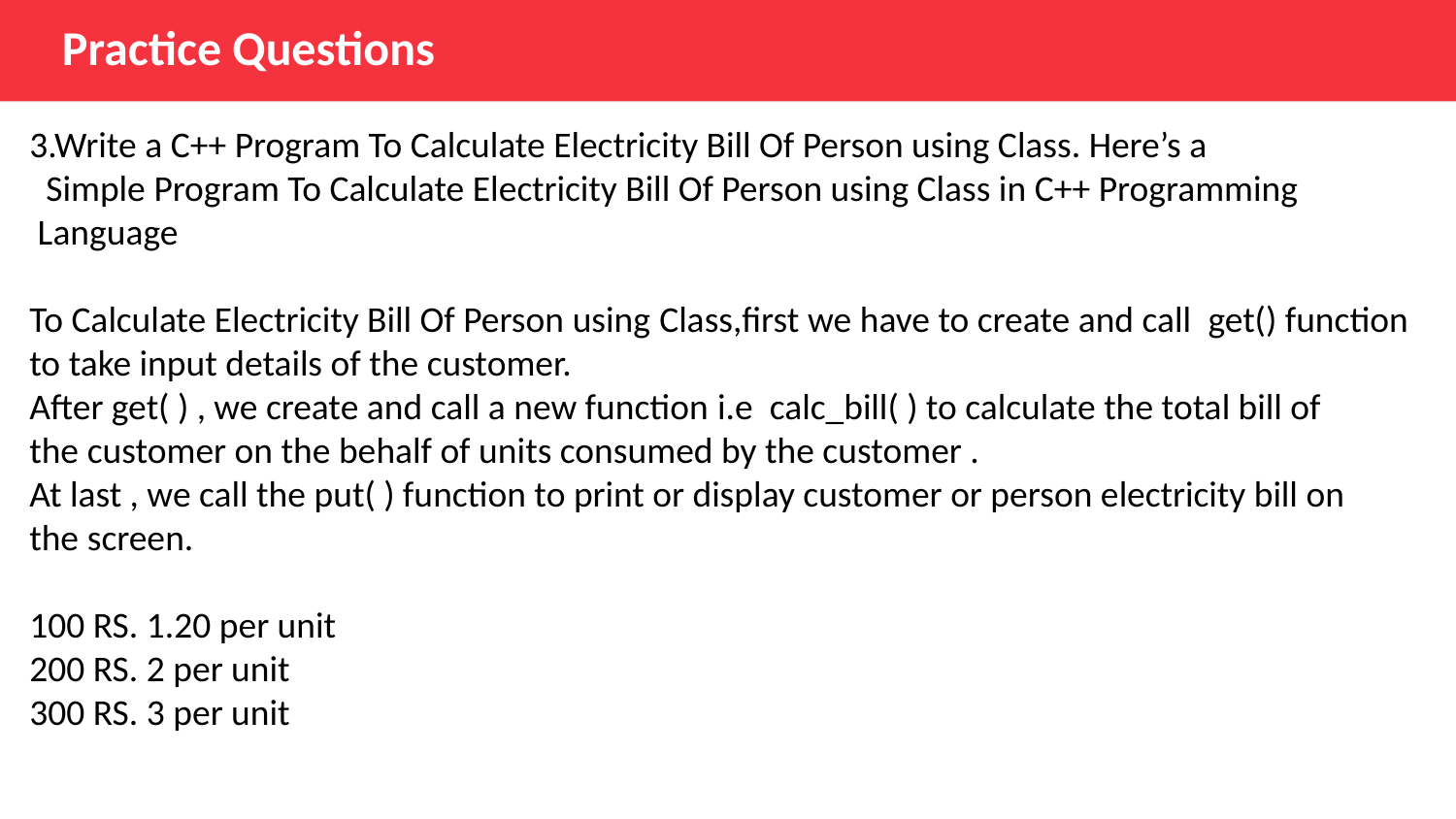

Practice Questions
3.Write a C++ Program To Calculate Electricity Bill Of Person using Class. Here’s a          Simple Program To Calculate Electricity Bill Of Person using Class in C++ Programming   Language
To Calculate Electricity Bill Of Person using Class,first we have to create and call  get() function to take input details of the customer.
After get( ) , we create and call a new function i.e  calc_bill( ) to calculate the total bill of the customer on the behalf of units consumed by the customer .
At last , we call the put( ) function to print or display customer or person electricity bill on the screen.

100 RS. 1.20 per unit
200 RS. 2 per unit
300 RS. 3 per unit